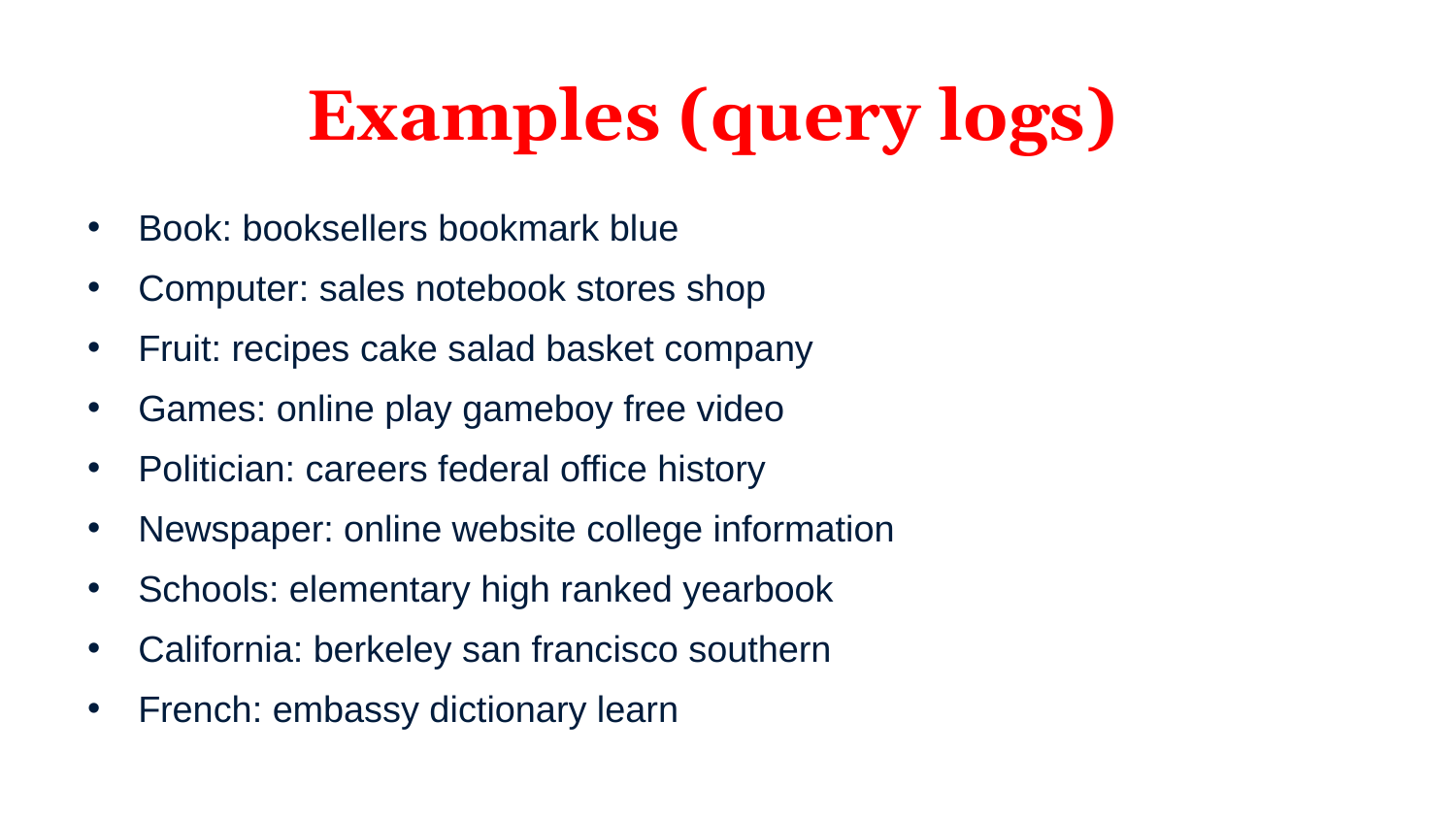

# Examples (query logs)
Book: booksellers bookmark blue
Computer: sales notebook stores shop
Fruit: recipes cake salad basket company
Games: online play gameboy free video
Politician: careers federal office history
Newspaper: online website college information
Schools: elementary high ranked yearbook
California: berkeley san francisco southern
French: embassy dictionary learn